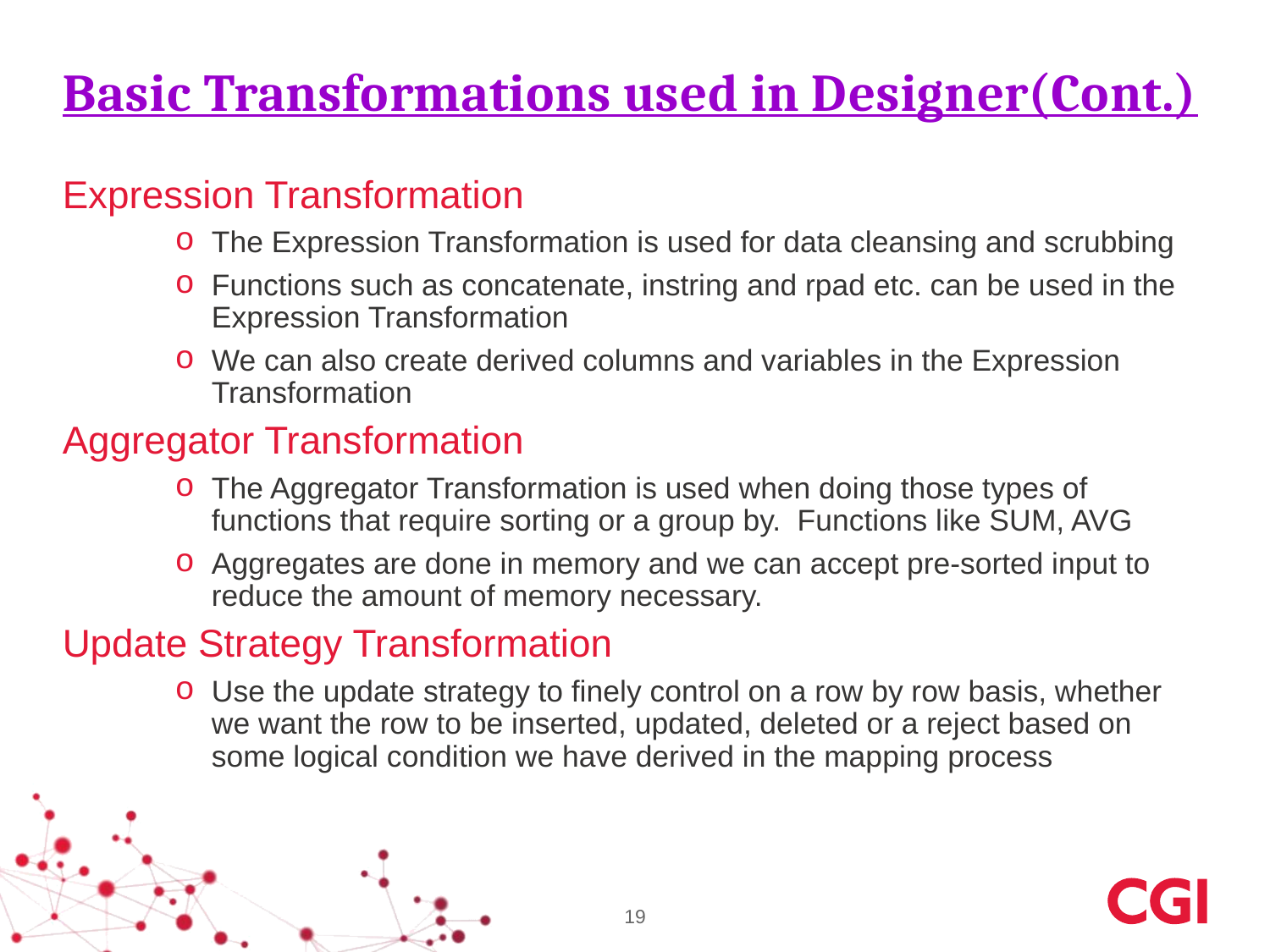

# Basic Transformations used in Designer(Cont.)
Expression Transformation
The Expression Transformation is used for data cleansing and scrubbing
Functions such as concatenate, instring and rpad etc. can be used in the Expression Transformation
We can also create derived columns and variables in the Expression Transformation
Aggregator Transformation
The Aggregator Transformation is used when doing those types of functions that require sorting or a group by.  Functions like SUM, AVG
Aggregates are done in memory and we can accept pre-sorted input to reduce the amount of memory necessary.
Update Strategy Transformation
Use the update strategy to finely control on a row by row basis, whether we want the row to be inserted, updated, deleted or a reject based on some logical condition we have derived in the mapping process

19